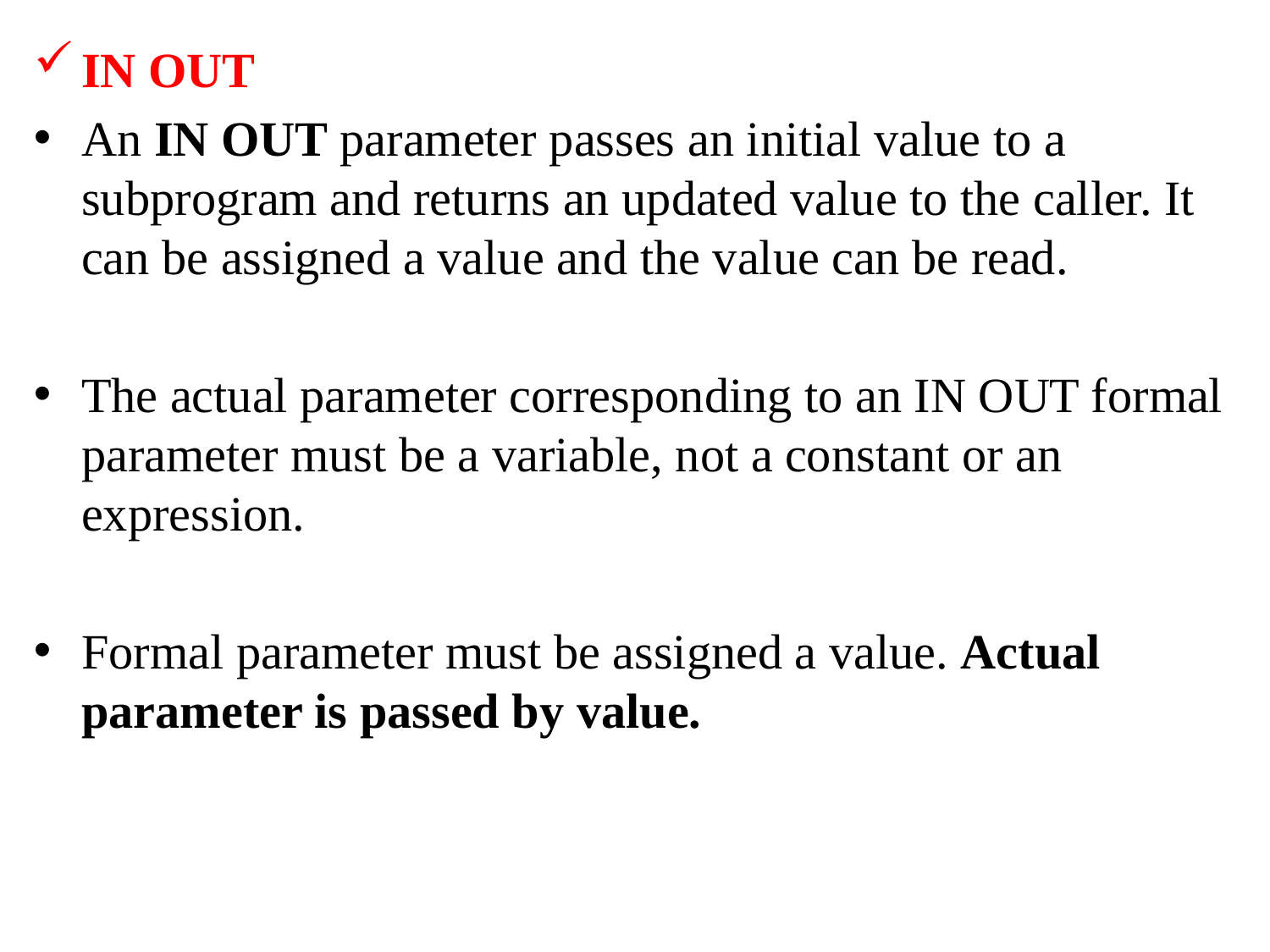

IN OUT
An IN OUT parameter passes an initial value to a subprogram and returns an updated value to the caller. It can be assigned a value and the value can be read.

The actual parameter corresponding to an IN OUT formal parameter must be a variable, not a constant or an expression.

Formal parameter must be assigned a value. Actual parameter is passed by value.